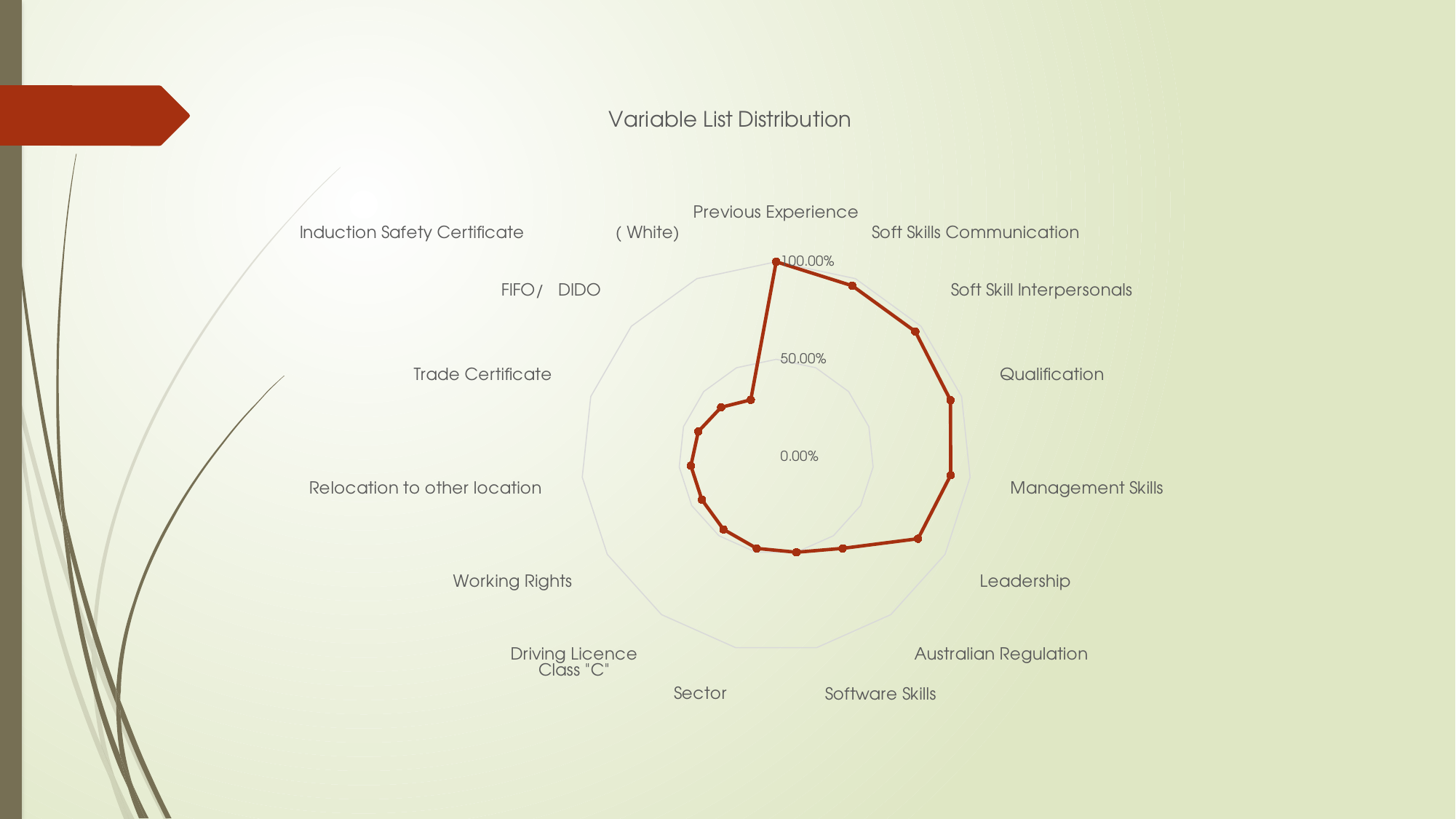

### Chart: Variable List Distribution

| Category | % |
|---|---|
| Previous Experience | 1.0 |
| Soft Skills Communication | 0.96 |
| Soft Skill Interpersonals | 0.96 |
| Qualification | 0.94 |
| Management Skills | 0.9 |
| Leadership | 0.84 |
| Australian Regulation | 0.58 |
| Software Skills | 0.5 |
| Sector | 0.48 |
| Driving Licence
Class "C" | 0.46 |
| Working Rights | 0.44 |
| Relocation to other location | 0.44 |
| Trade Certificate | 0.42 |
| FIFO/   DIDO | 0.38 |
| Induction Safety Certificate                    ( White) | 0.32 |